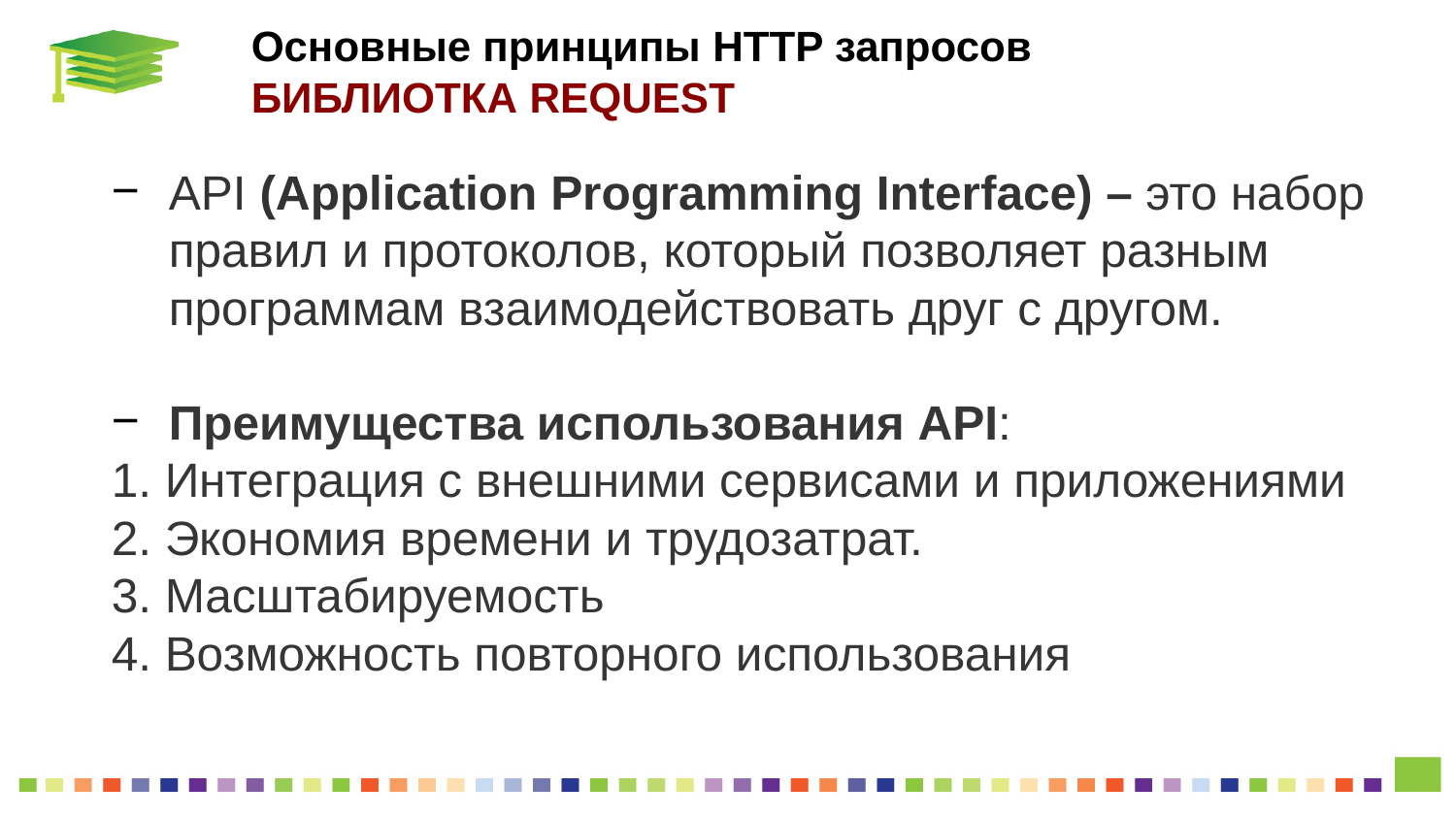

# Основные принципы HTTP запросов БИБЛИОТКА REQUEST
API (Application Programming Interface) – это набор правил и протоколов, который позволяет разным программам взаимодействовать друг с другом.

Преимущества использования API:
	1. Интеграция с внешними сервисами и приложениями
	2. Экономия времени и трудозатрат.
	3. Масштабируемость
	4. Возможность повторного использования